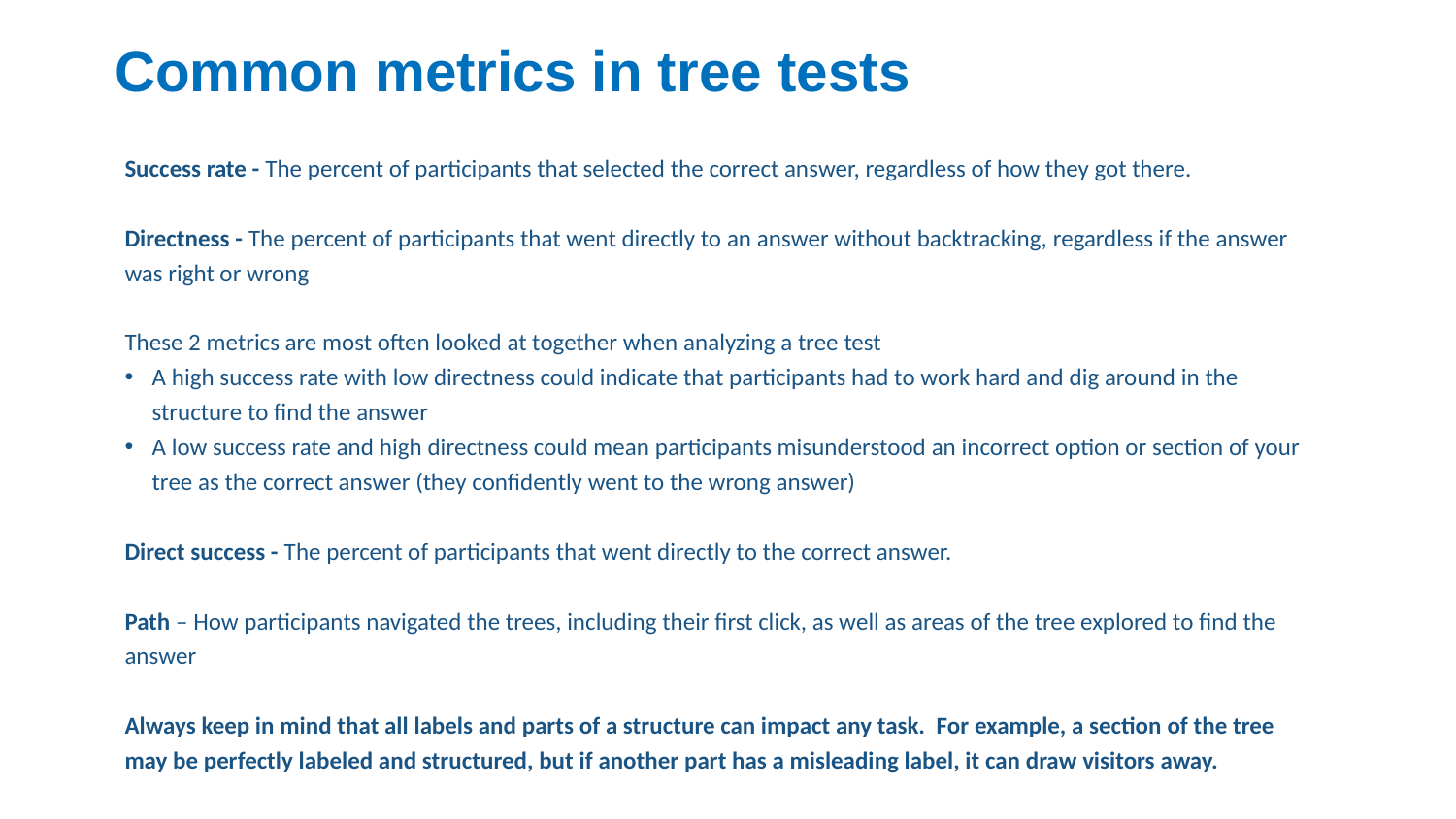

# Common metrics in tree tests
Success rate - The percent of participants that selected the correct answer, regardless of how they got there.

Directness - The percent of participants that went directly to an answer without backtracking, regardless if the answer was right or wrong

These 2 metrics are most often looked at together when analyzing a tree test
A high success rate with low directness could indicate that participants had to work hard and dig around in the structure to find the answer
A low success rate and high directness could mean participants misunderstood an incorrect option or section of your tree as the correct answer (they confidently went to the wrong answer)

Direct success - The percent of participants that went directly to the correct answer.

Path – How participants navigated the trees, including their first click, as well as areas of the tree explored to find the answer

Always keep in mind that all labels and parts of a structure can impact any task.  For example, a section of the tree may be perfectly labeled and structured, but if another part has a misleading label, it can draw visitors away.